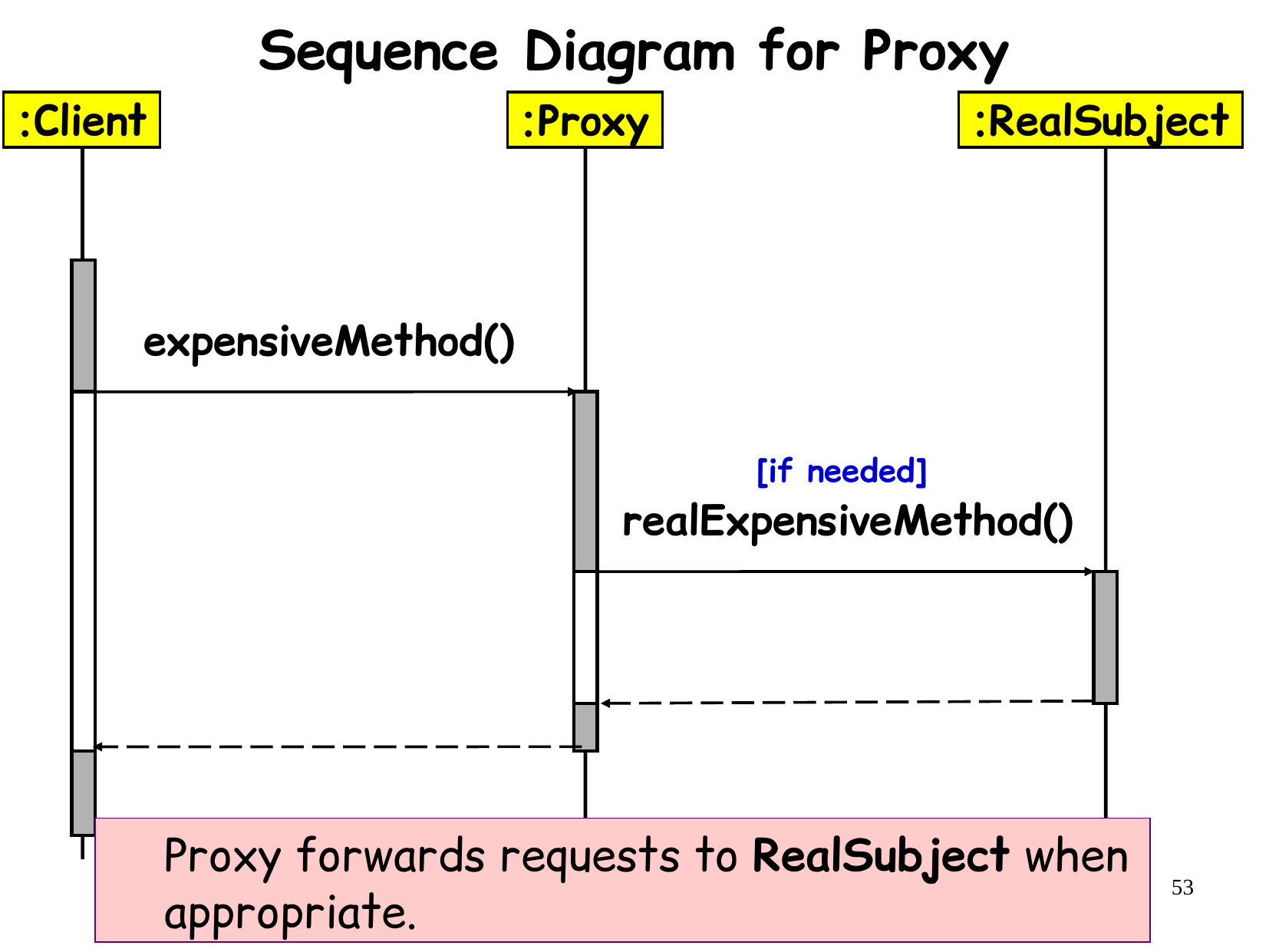

Sequence Diagram for Proxy
:Client
:Proxy
:RealSubject

expensiveMethod()

[if needed]
realExpensiveMethod()

Proxy forwards requests to RealSubject when appropriate.